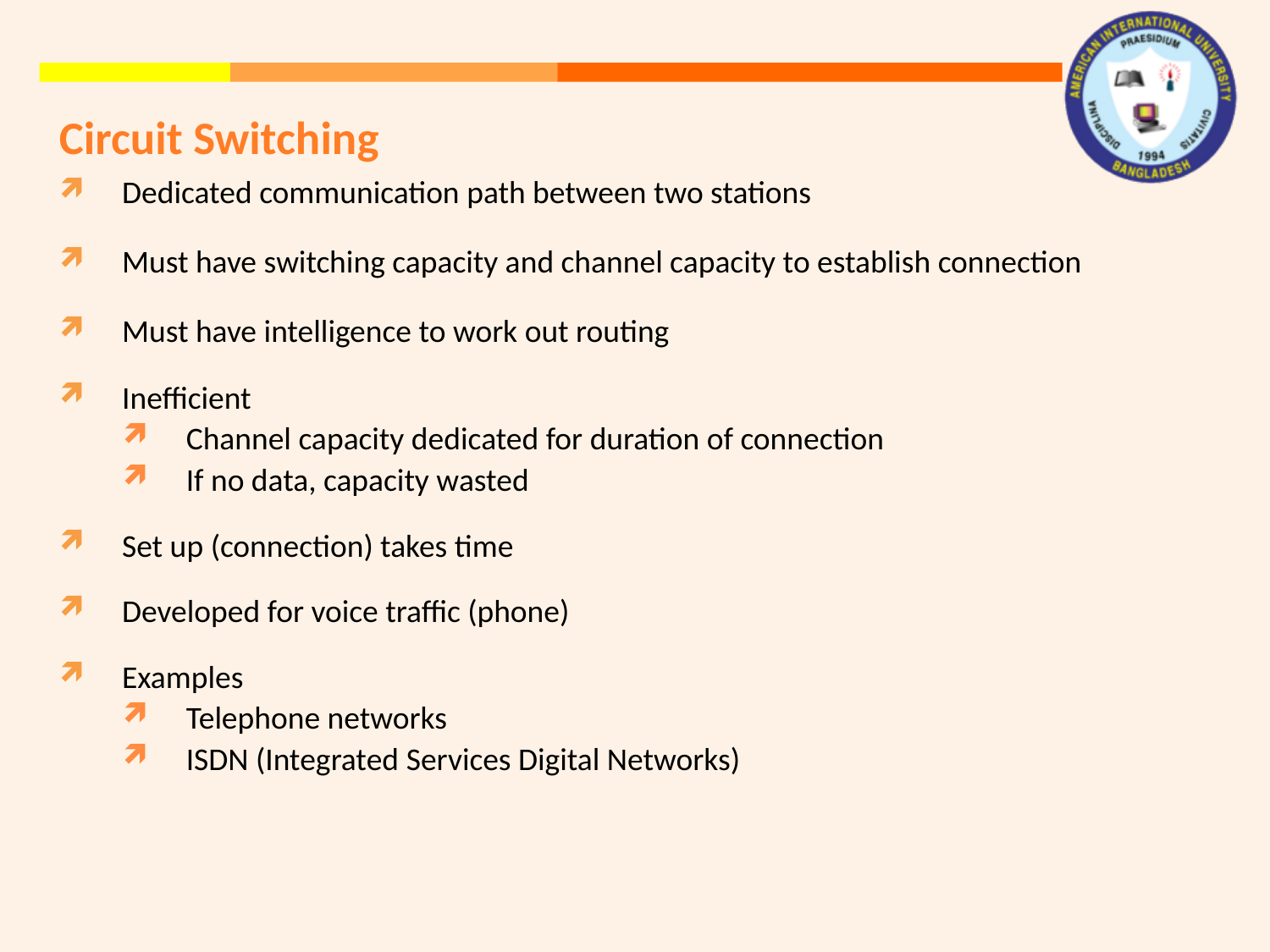

Circuit Switching
Dedicated communication path between two stations
Must have switching capacity and channel capacity to establish connection
Must have intelligence to work out routing
Inefficient
Channel capacity dedicated for duration of connection
If no data, capacity wasted
Set up (connection) takes time
Developed for voice traffic (phone)
Examples
Telephone networks
ISDN (Integrated Services Digital Networks)